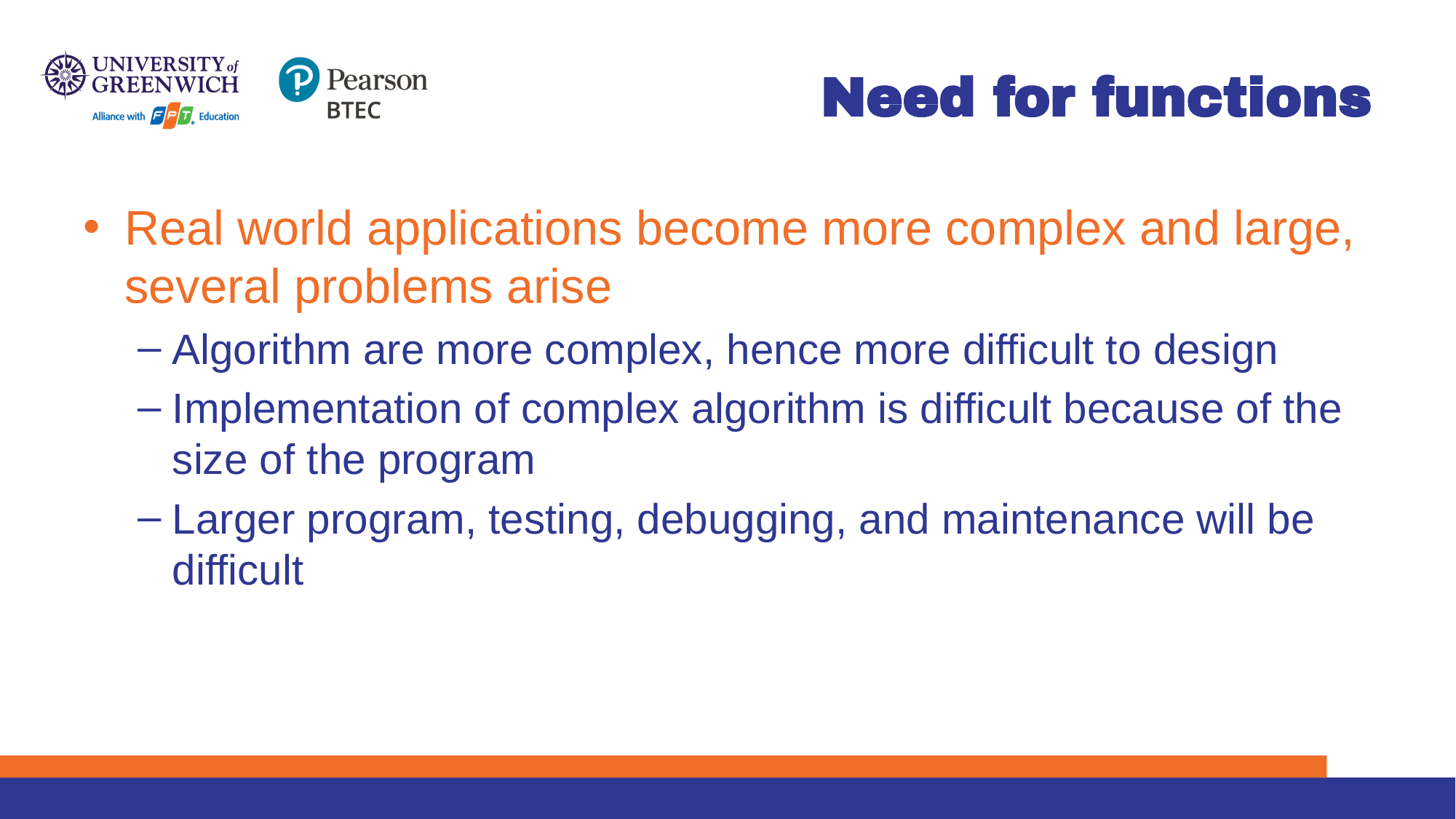

# Need for functions
Real world applications become more complex and large, several problems arise
Algorithm are more complex, hence more difficult to design
Implementation of complex algorithm is difficult because of the size of the program
Larger program, testing, debugging, and maintenance will be difficult